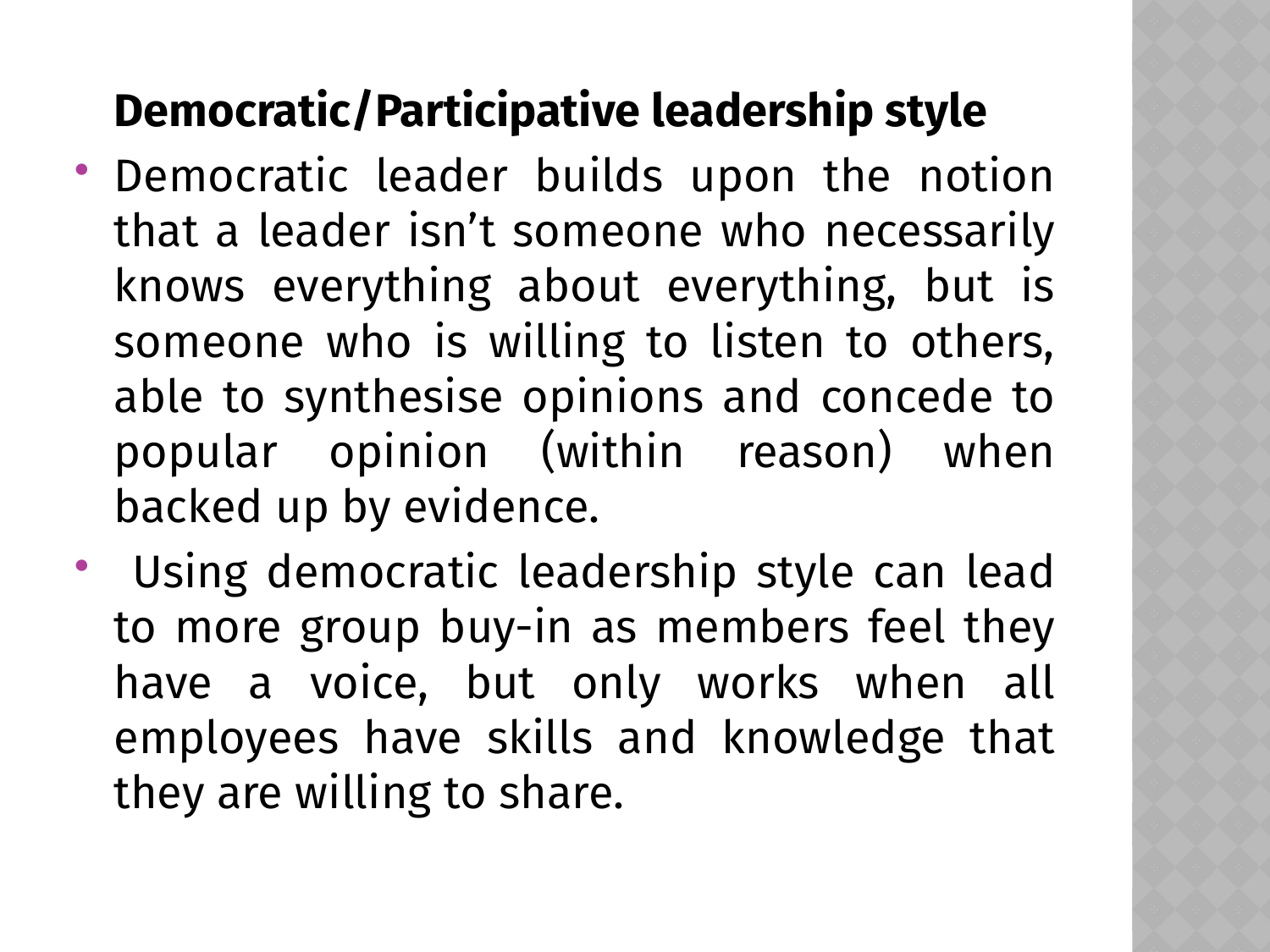

Democratic/Participative leadership style
Democratic leader builds upon the notion that a leader isn’t someone who necessarily knows everything about everything, but is someone who is willing to listen to others, able to synthesise opinions and concede to popular opinion (within reason) when backed up by evidence.
 Using democratic leadership style can lead to more group buy-in as members feel they have a voice, but only works when all employees have skills and knowledge that they are willing to share.